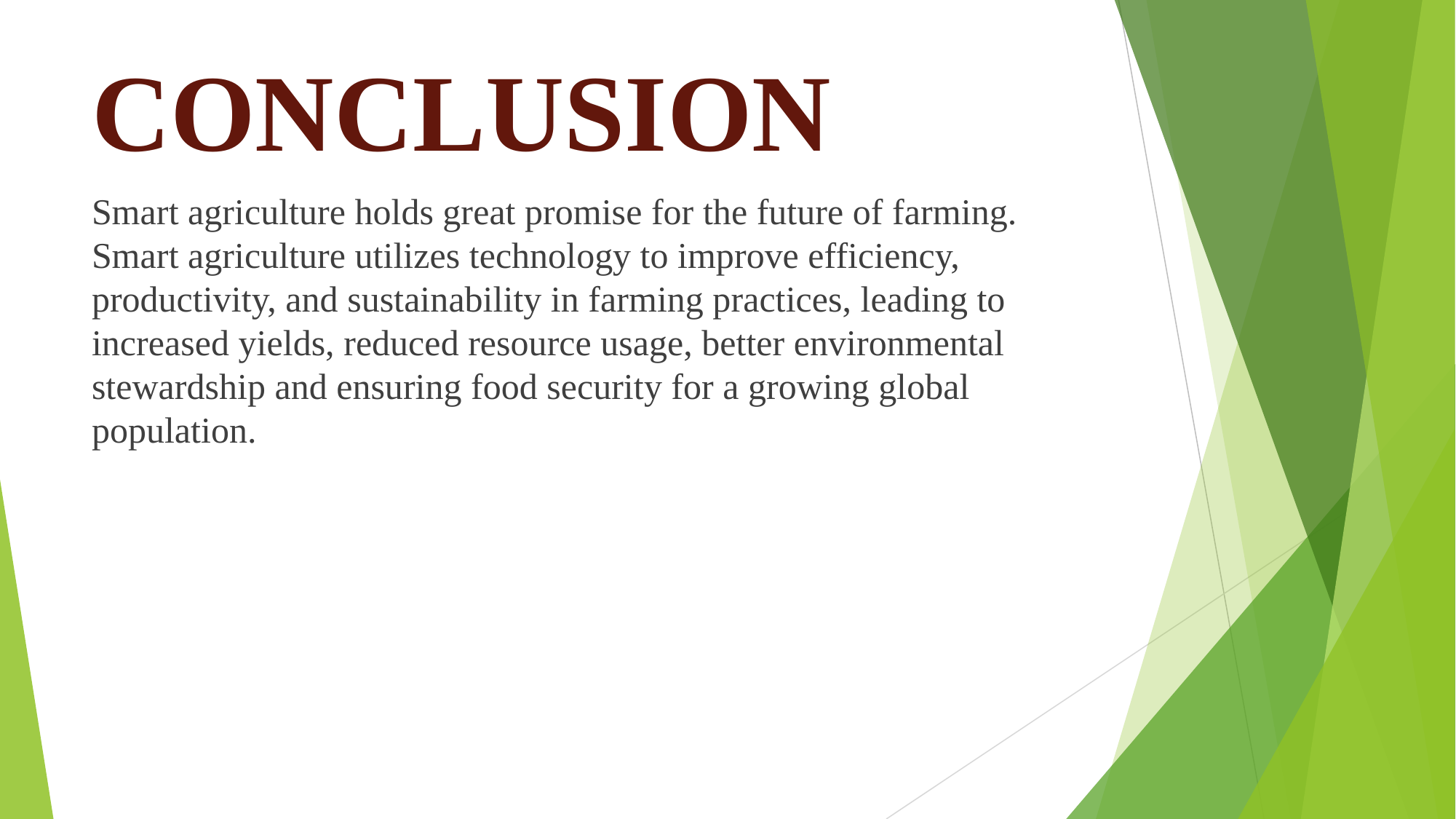

CONCLUSION
Smart agriculture holds great promise for the future of farming. Smart agriculture utilizes technology to improve efficiency, productivity, and sustainability in farming practices, leading to increased yields, reduced resource usage, better environmental stewardship and ensuring food security for a growing global population.